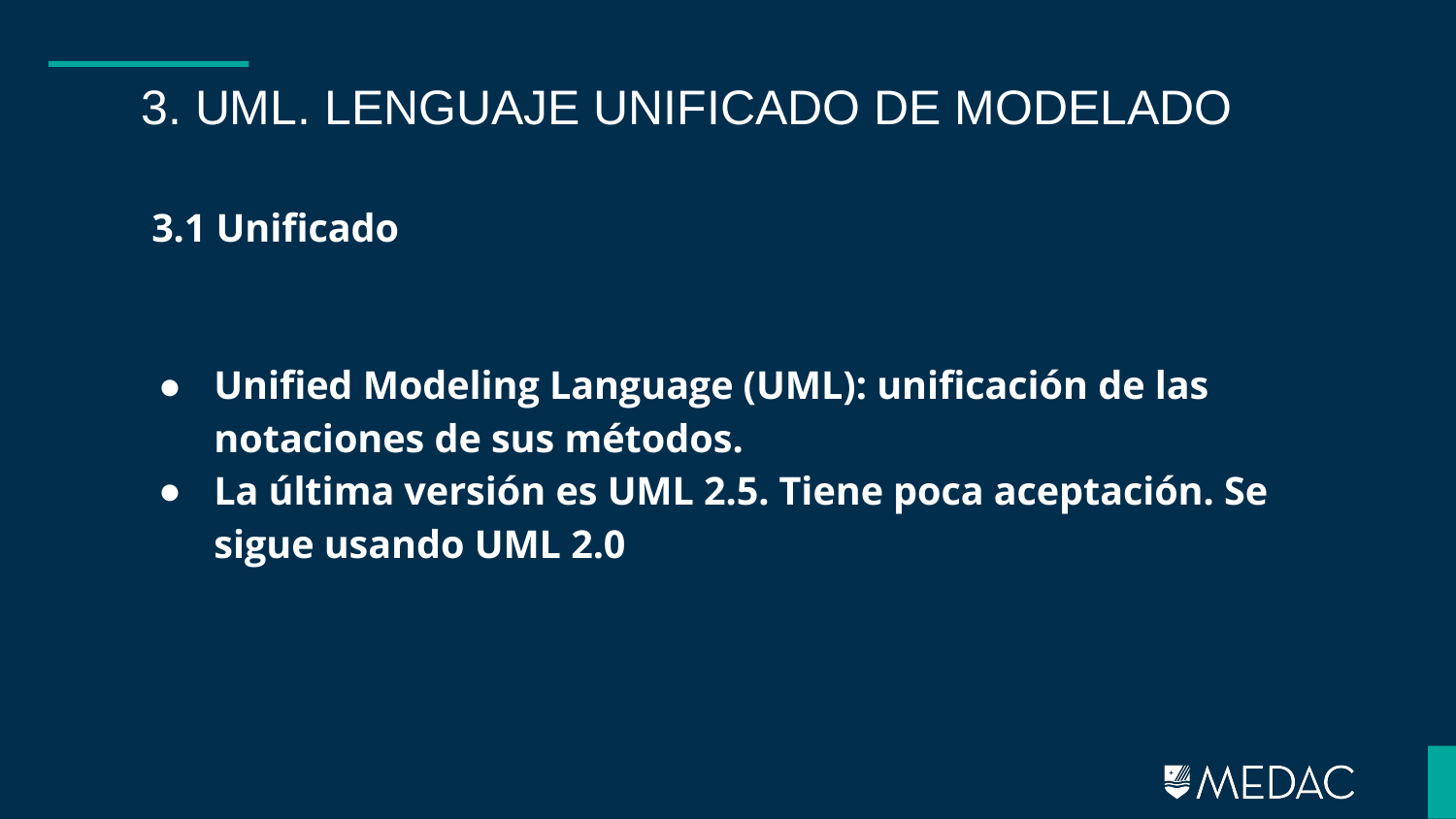

# 3. UML. LENGUAJE UNIFICADO DE MODELADO

3.1 Unificado

Unified Modeling Language (UML): unificación de las notaciones de sus métodos.
La última versión es UML 2.5. Tiene poca aceptación. Se sigue usando UML 2.0